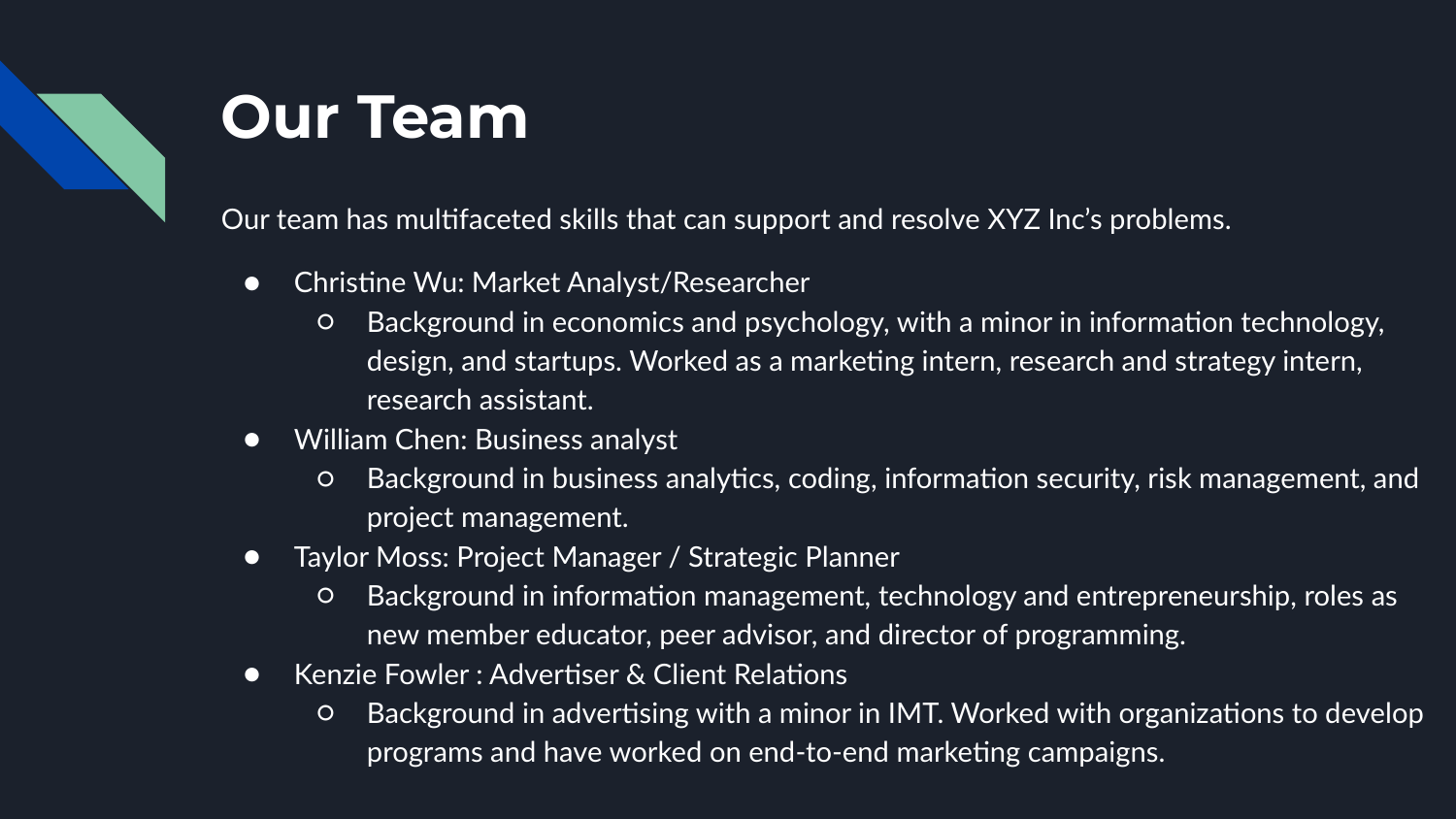

# Our Team
Our team has multifaceted skills that can support and resolve XYZ Inc’s problems.
Christine Wu: Market Analyst/Researcher
Background in economics and psychology, with a minor in information technology, design, and startups. Worked as a marketing intern, research and strategy intern, research assistant.
William Chen: Business analyst
Background in business analytics, coding, information security, risk management, and project management.
Taylor Moss: Project Manager / Strategic Planner
Background in information management, technology and entrepreneurship, roles as new member educator, peer advisor, and director of programming.
Kenzie Fowler : Advertiser & Client Relations
Background in advertising with a minor in IMT. Worked with organizations to develop programs and have worked on end-to-end marketing campaigns.